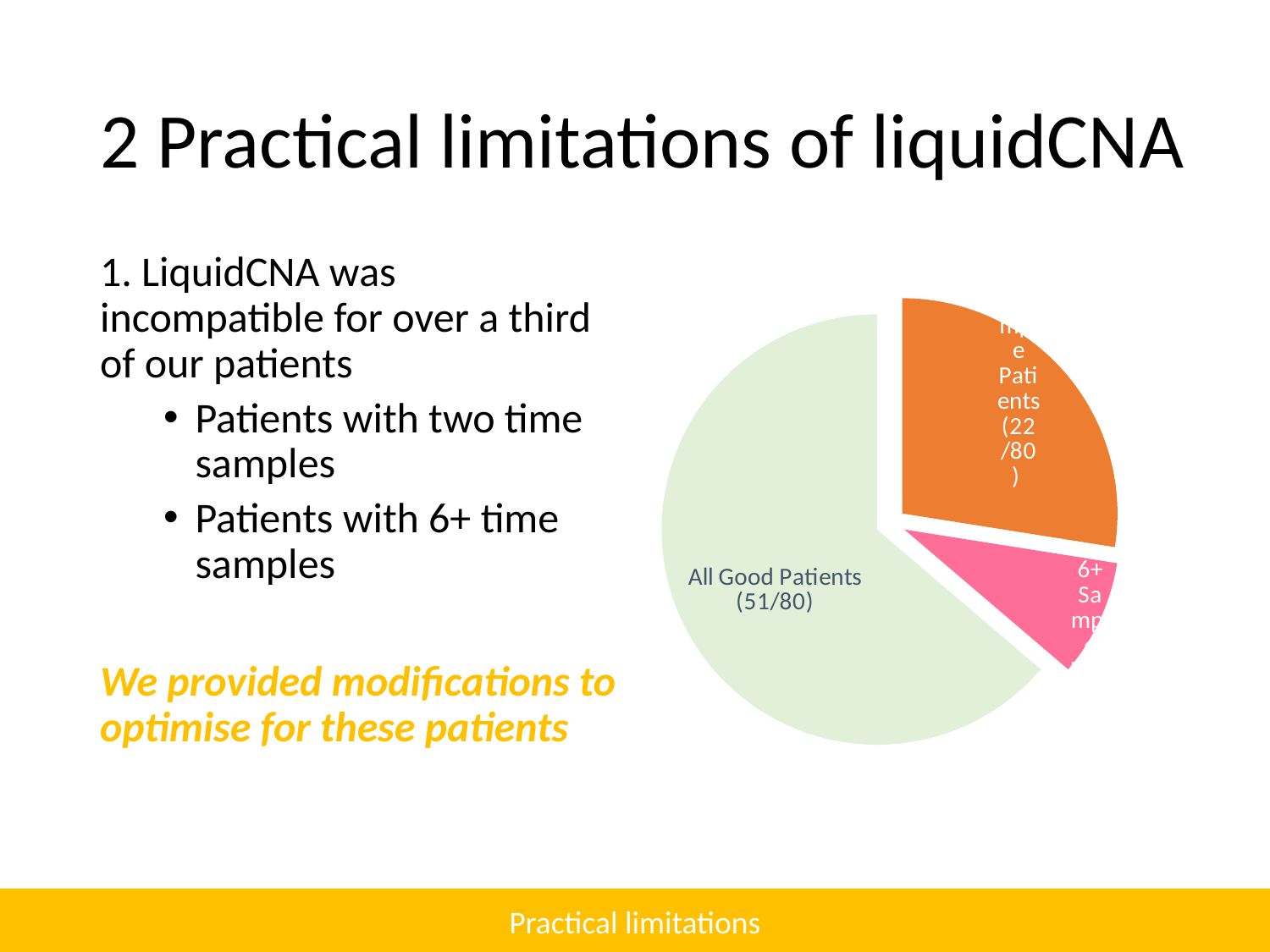

# 2 Practical limitations of liquidCNA

### Chart

| Category |  |
|---|---|
| 2 Sample Patients | 22.0 |
| 6+ Sample Patients | 7.0 |
| All Good Patients | 51.0 |
1. LiquidCNA was incompatible for over a third of our patients
Patients with two time samples
Patients with 6+ time samples

We provided modifications to optimise for these patients
Practical limitations